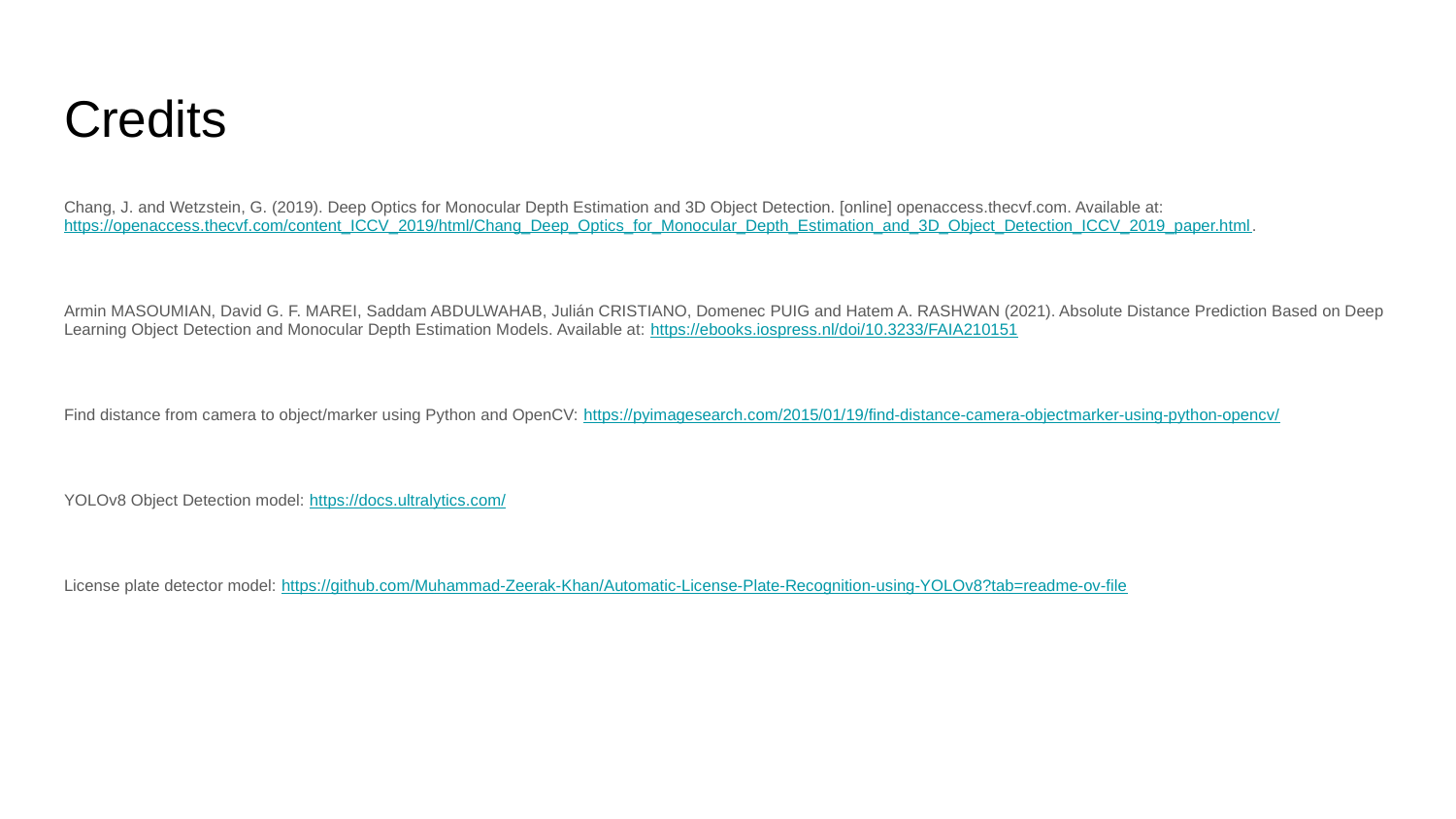

# Credits
Chang, J. and Wetzstein, G. (2019). Deep Optics for Monocular Depth Estimation and 3D Object Detection. [online] openaccess.thecvf.com. Available at: https://openaccess.thecvf.com/content_ICCV_2019/html/Chang_Deep_Optics_for_Monocular_Depth_Estimation_and_3D_Object_Detection_ICCV_2019_paper.html.

Armin MASOUMIAN, David G. F. MAREI, Saddam ABDULWAHAB, Julián CRISTIANO, Domenec PUIG and Hatem A. RASHWAN (2021). Absolute Distance Prediction Based on Deep Learning Object Detection and Monocular Depth Estimation Models. Available at: https://ebooks.iospress.nl/doi/10.3233/FAIA210151

Find distance from camera to object/marker using Python and OpenCV: https://pyimagesearch.com/2015/01/19/find-distance-camera-objectmarker-using-python-opencv/

YOLOv8 Object Detection model: https://docs.ultralytics.com/

License plate detector model: https://github.com/Muhammad-Zeerak-Khan/Automatic-License-Plate-Recognition-using-YOLOv8?tab=readme-ov-file